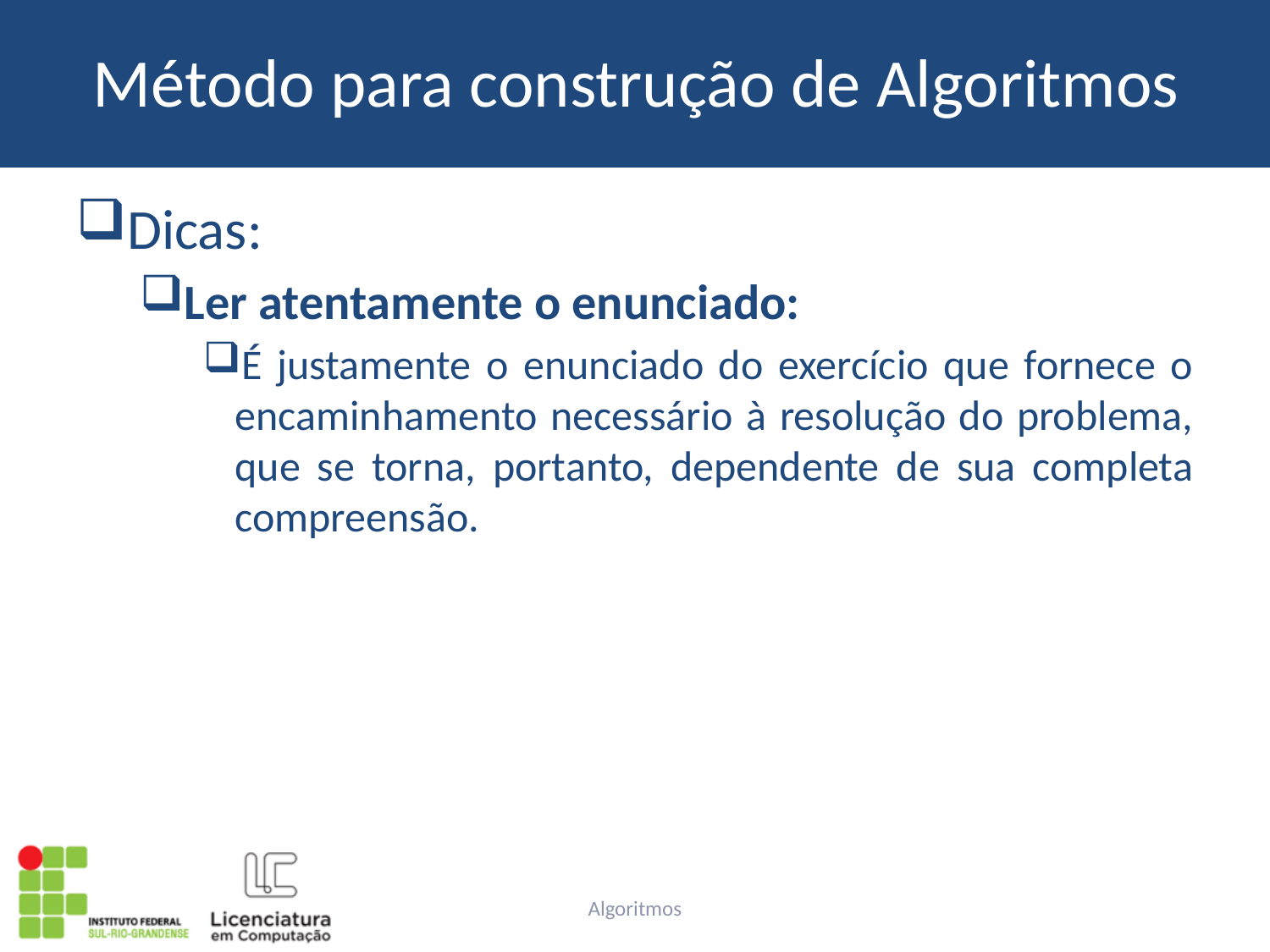

# Método para construção de Algoritmos
Dicas:
Ler atentamente o enunciado:
É justamente o enunciado do exercício que fornece o encaminhamento necessário à resolução do problema, que se torna, portanto, dependente de sua completa compreensão.
Algoritmos